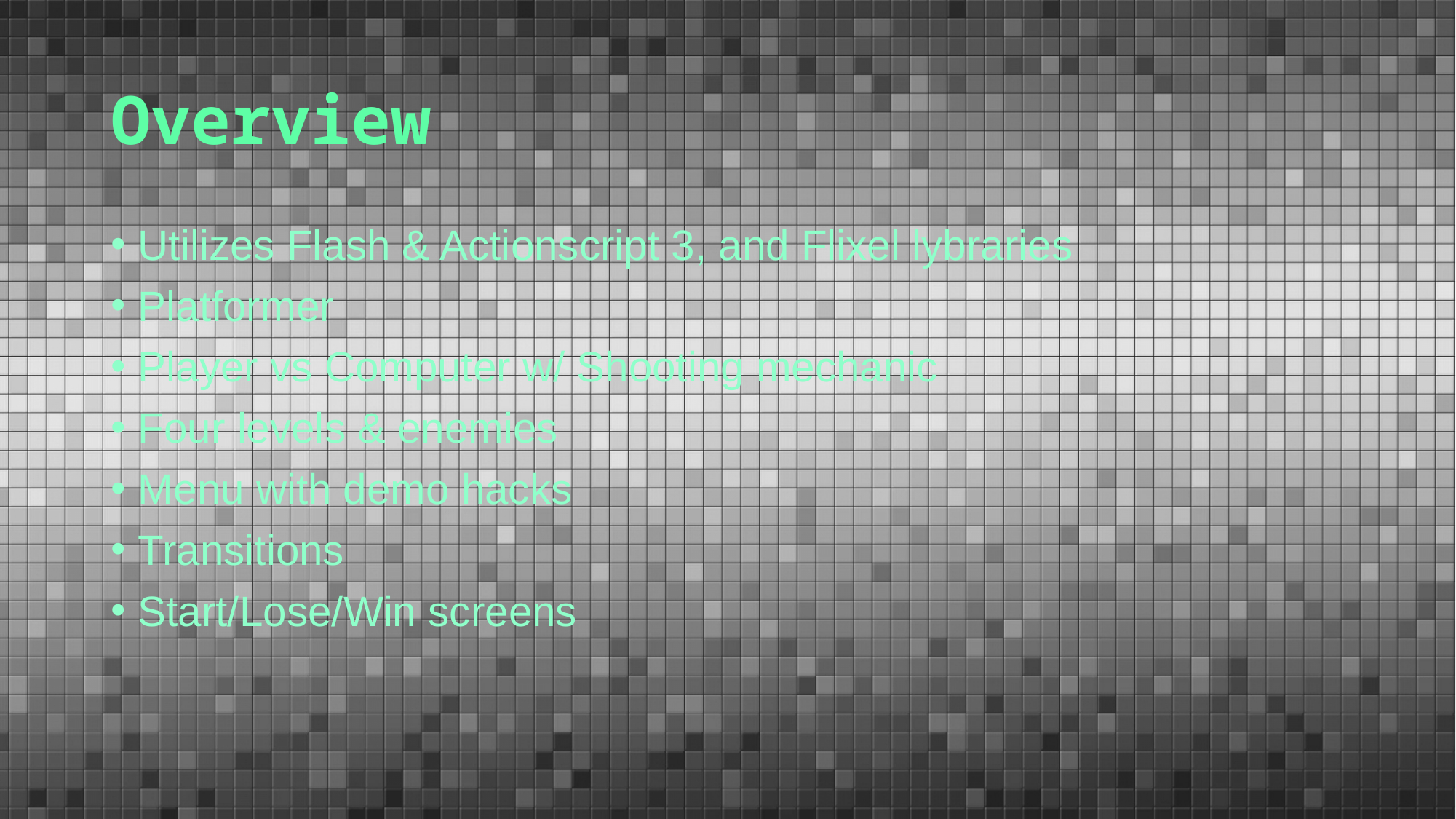

# Overview
Utilizes Flash & Actionscript 3, and Flixel lybraries
Platformer
Player vs Computer w/ Shooting mechanic
Four levels & enemies
Menu with demo hacks
Transitions
Start/Lose/Win screens